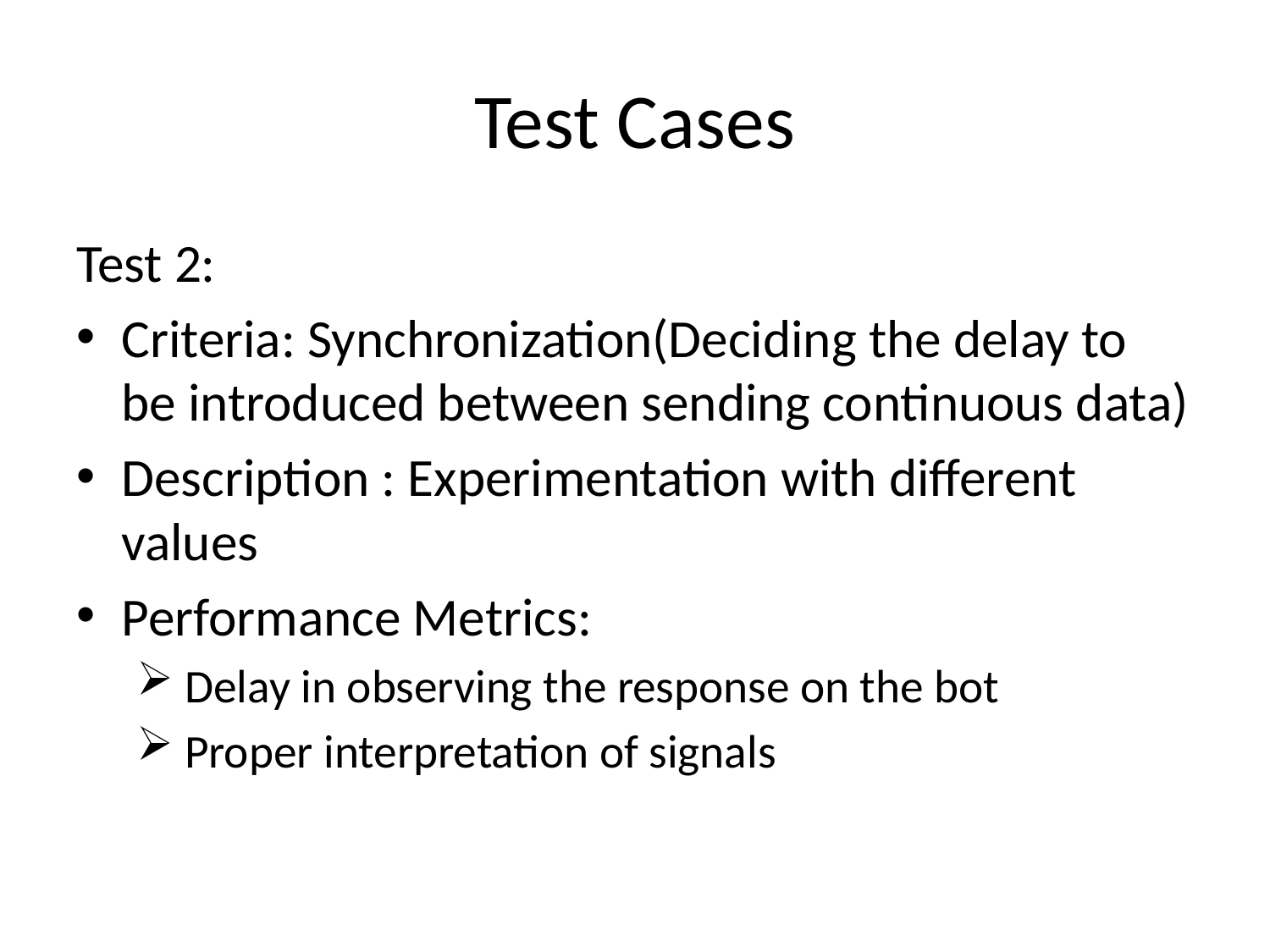

# Test Cases
Test 2:
Criteria: Synchronization(Deciding the delay to be introduced between sending continuous data)
Description : Experimentation with different values
Performance Metrics:
 Delay in observing the response on the bot
 Proper interpretation of signals